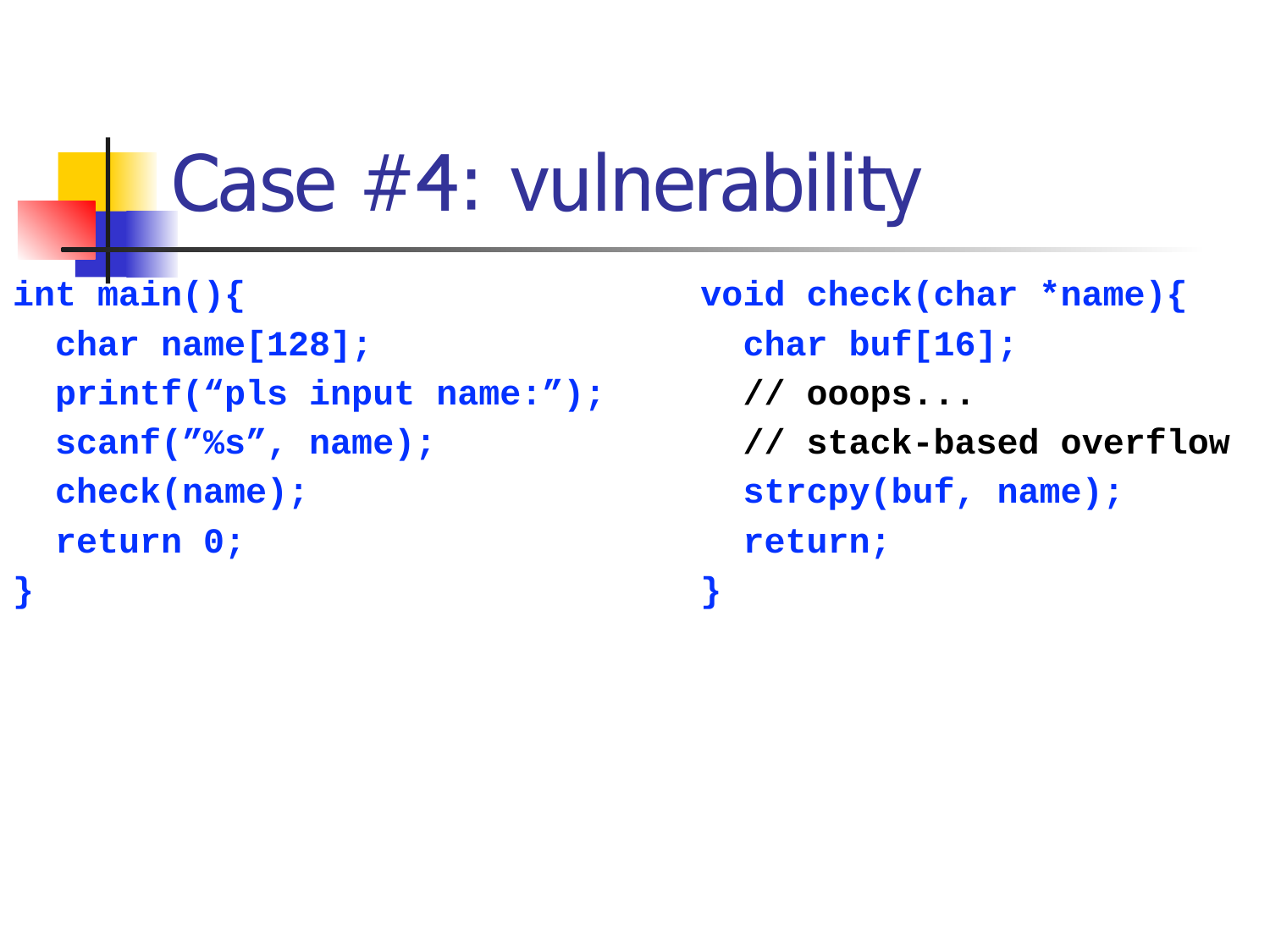

# Case #4: vulnerability
int main(){
  char name[128];
  printf(“pls input name:”);
  scanf(”%s”, name);
  check(name);
  return 0;
}
void check(char *name){
  char buf[16];
  // ooops...
  // stack-based overflow
  strcpy(buf, name);
  return;
}